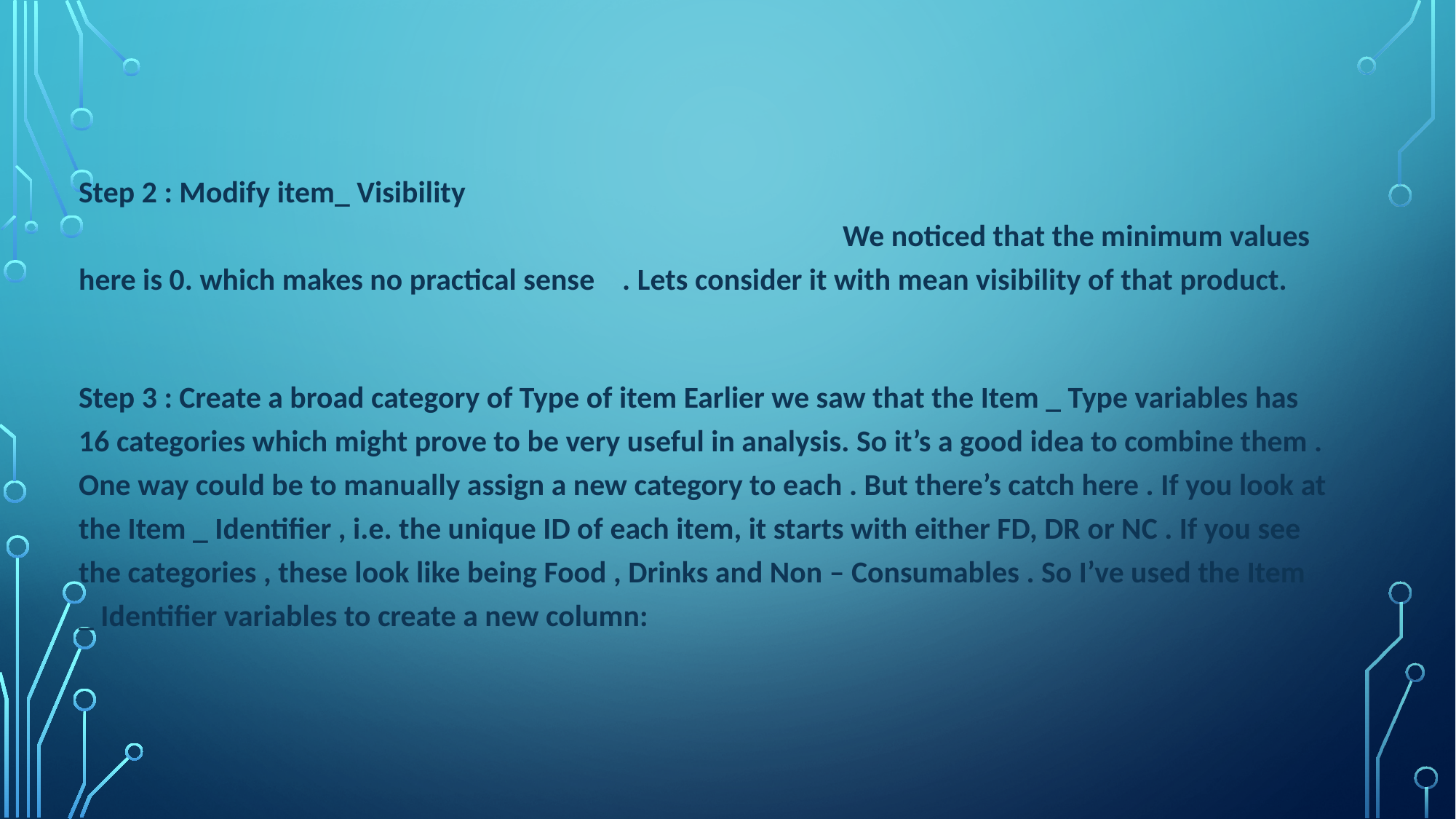

Step 2 : Modify item_ Visibility      															We noticed that the minimum values here is 0. which makes no practical sense    . Lets consider it with mean visibility of that product.

Step 3 : Create a broad category of Type of item Earlier we saw that the Item _ Type variables has 16 categories which might prove to be very useful in analysis. So it’s a good idea to combine them . One way could be to manually assign a new category to each . But there’s catch here . If you look at the Item _ Identifier , i.e. the unique ID of each item, it starts with either FD, DR or NC . If you see the categories , these look like being Food , Drinks and Non – Consumables . So I’ve used the Item _ Identifier variables to create a new column: